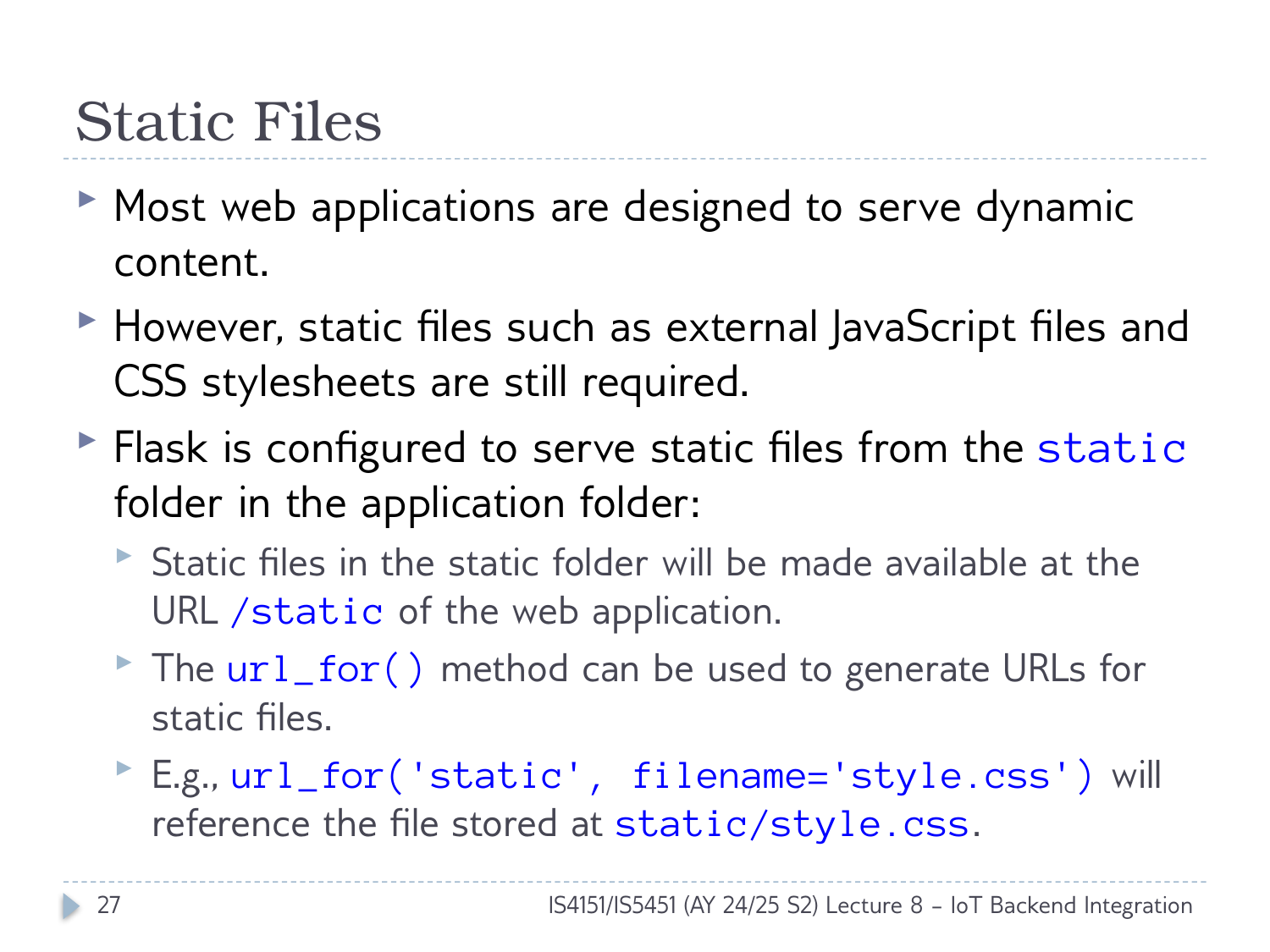

# Static Files
Most web applications are designed to serve dynamic content.
However, static files such as external JavaScript files and CSS stylesheets are still required.
Flask is configured to serve static files from the static folder in the application folder:
Static files in the static folder will be made available at the URL /static of the web application.
The url_for() method can be used to generate URLs for static files.
E.g., url_for('static', filename='style.css') will reference the file stored at static/style.css.
27
IS4151/IS5451 (AY 24/25 S2) Lecture 8 – IoT Backend Integration